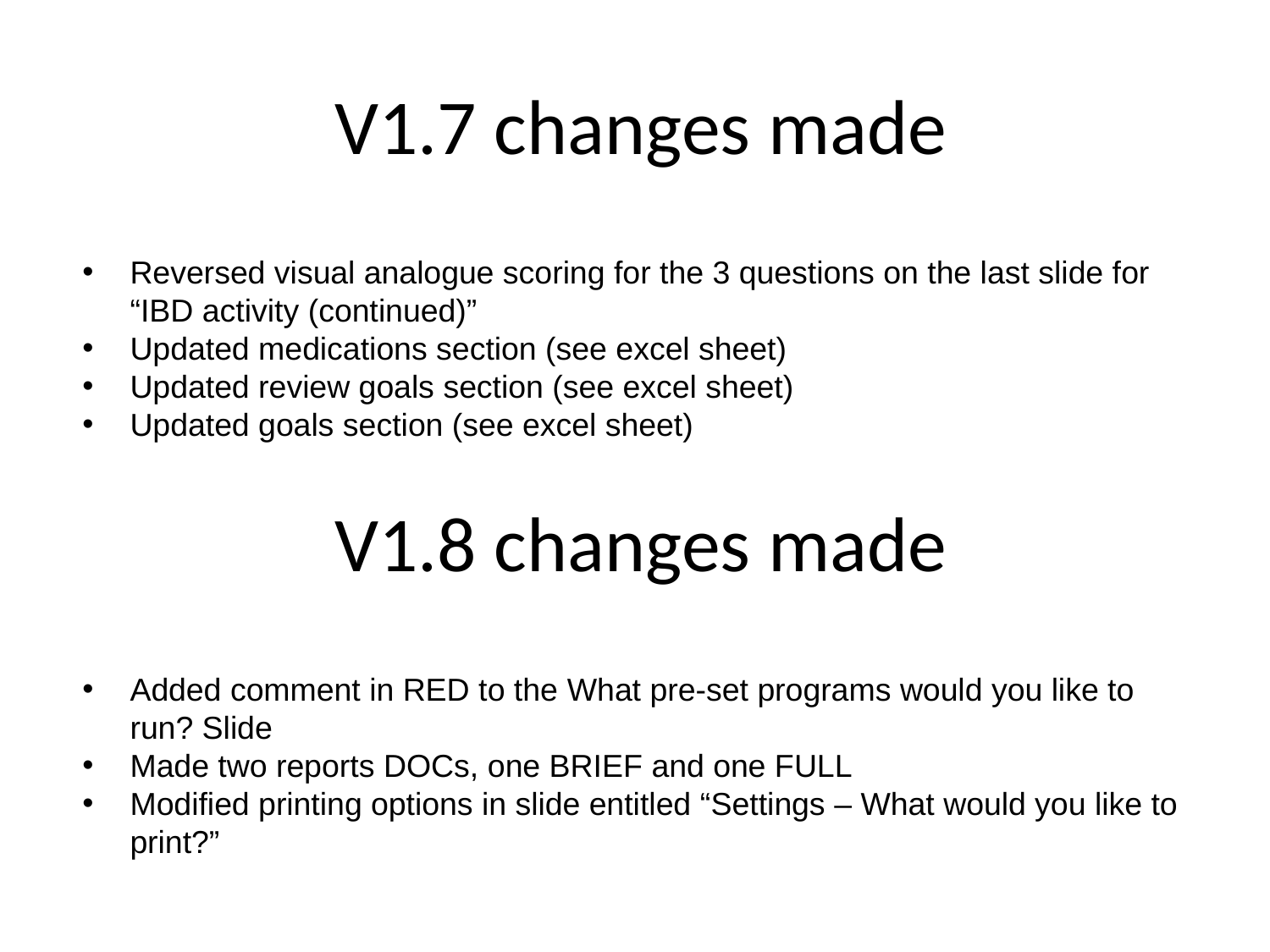

V1.7 changes made
Reversed visual analogue scoring for the 3 questions on the last slide for “IBD activity (continued)”
Updated medications section (see excel sheet)
Updated review goals section (see excel sheet)
Updated goals section (see excel sheet)
V1.8 changes made
Added comment in RED to the What pre-set programs would you like to run? Slide
Made two reports DOCs, one BRIEF and one FULL
Modified printing options in slide entitled “Settings – What would you like to print?”